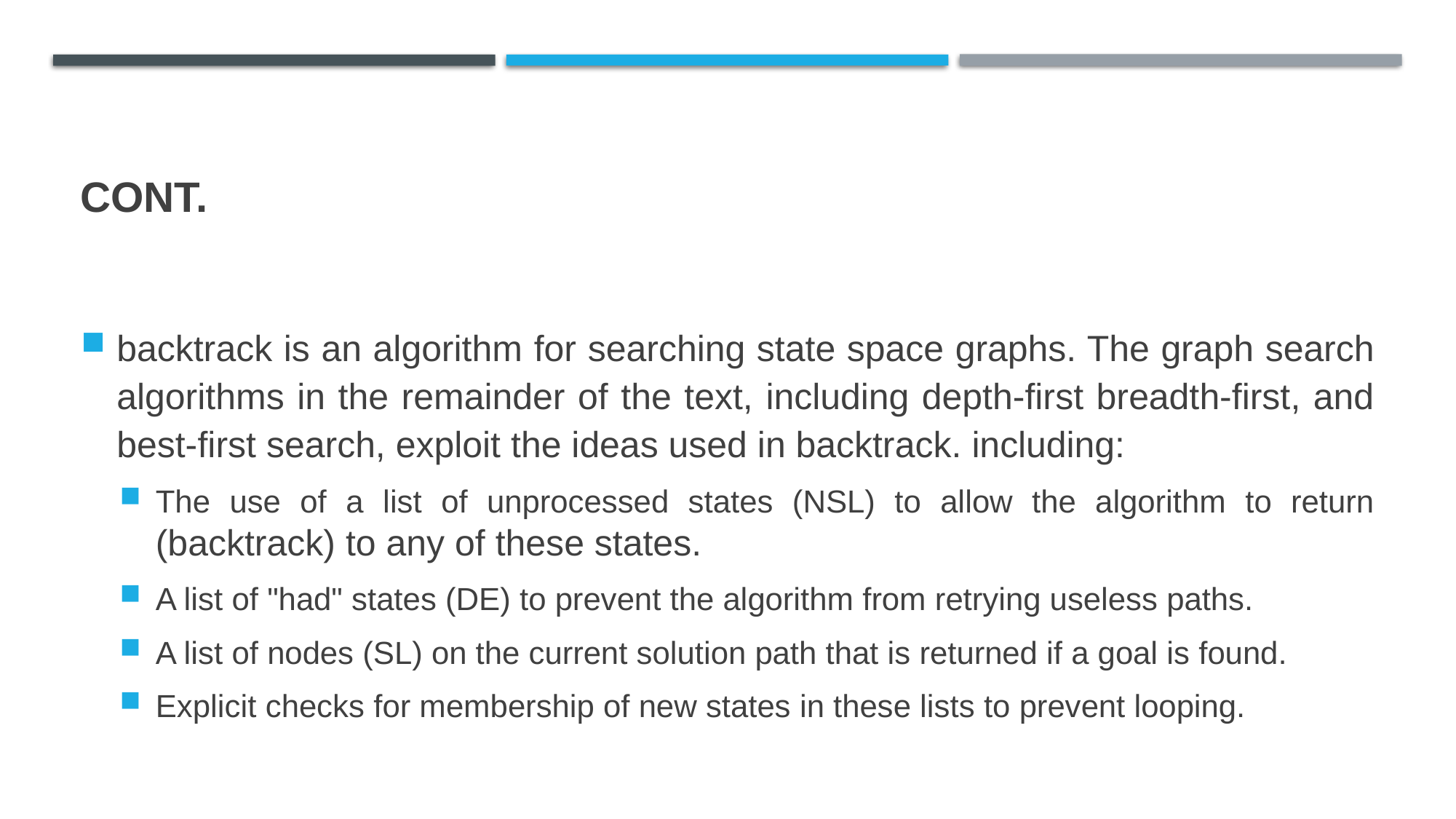

# Cont.
backtrack is an algorithm for searching state space graphs. The graph search algorithms in the remainder of the text, including depth-first breadth-first, and best-first search, exploit the ideas used in backtrack. including:
The use of a list of unprocessed states (NSL) to allow the algorithm to return (backtrack) to any of these states.
A list of "had" states (DE) to prevent the algorithm from retrying useless paths.
A list of nodes (SL) on the current solution path that is returned if a goal is found.
Explicit checks for membership of new states in these lists to prevent looping.